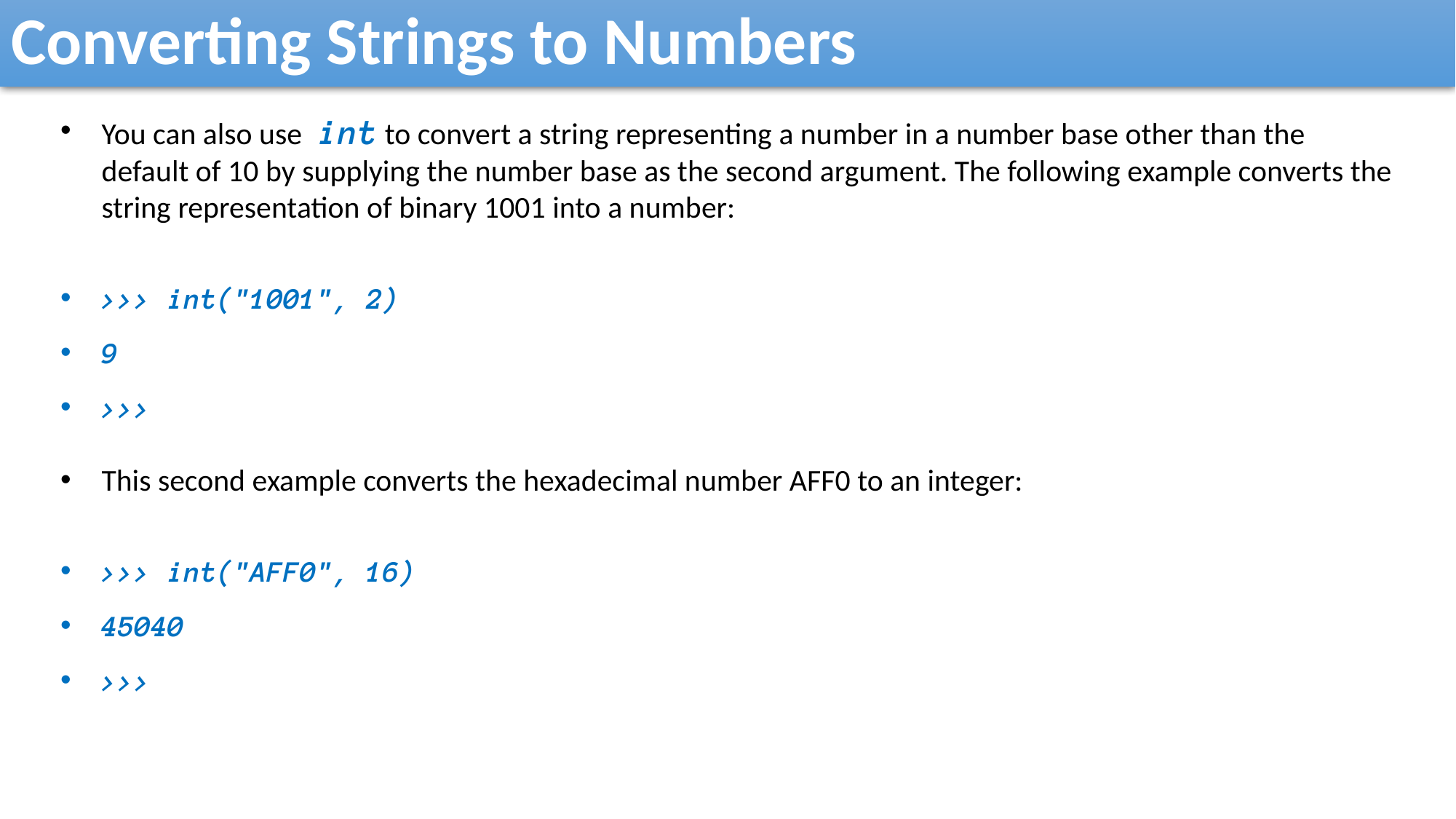

Converting Strings to Numbers
You can also use int to convert a string representing a number in a number base other than the default of 10 by supplying the number base as the second argument. The following example converts the string representation of binary 1001 into a number:

>>> int("1001", 2)
9
>>>

This second example converts the hexadecimal number AFF0 to an integer:

>>> int("AFF0", 16)
45040
>>>